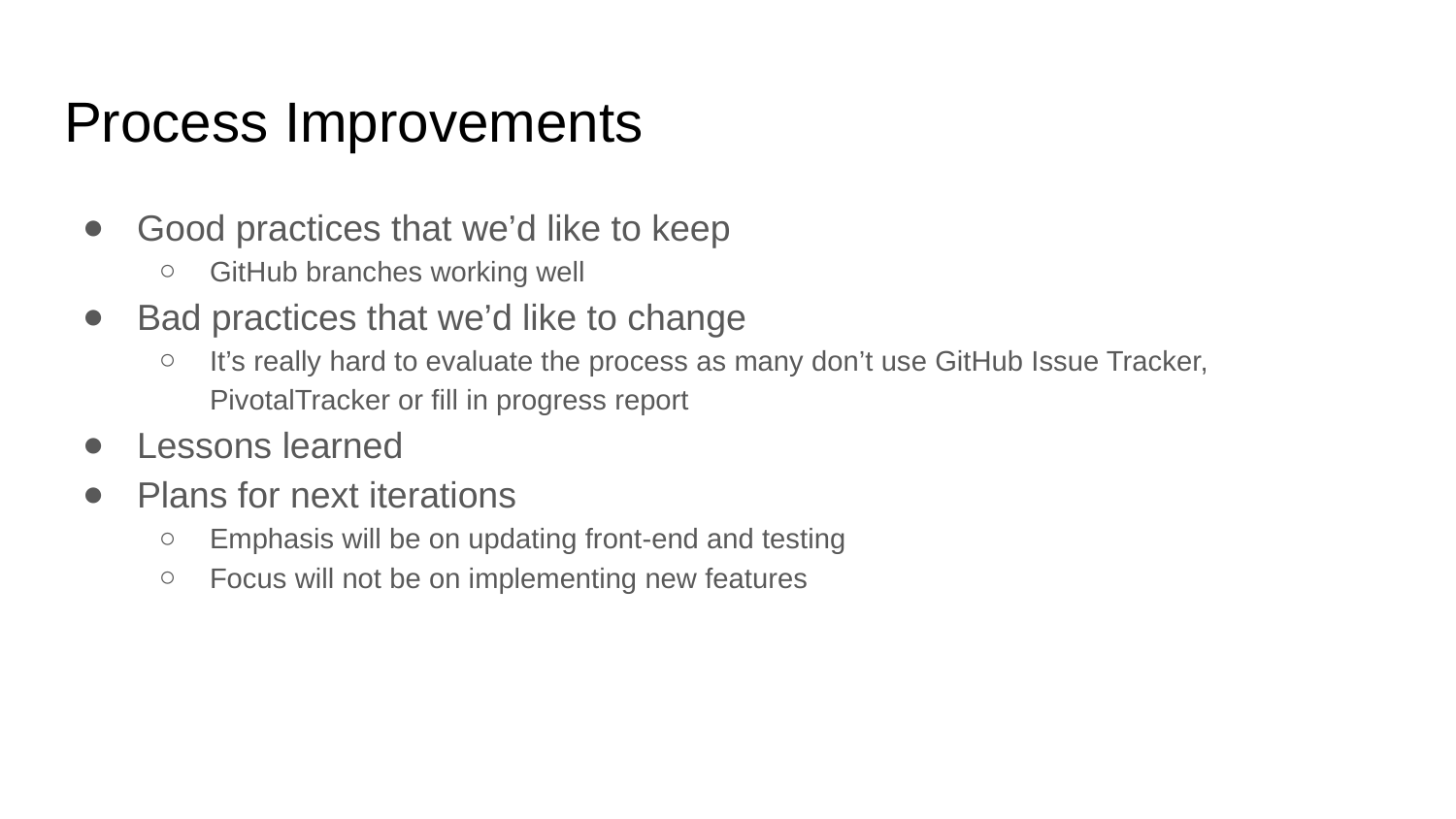

# Process Improvements
Good practices that we’d like to keep
GitHub branches working well
Bad practices that we’d like to change
It’s really hard to evaluate the process as many don’t use GitHub Issue Tracker, PivotalTracker or fill in progress report
Lessons learned
Plans for next iterations
Emphasis will be on updating front-end and testing
Focus will not be on implementing new features